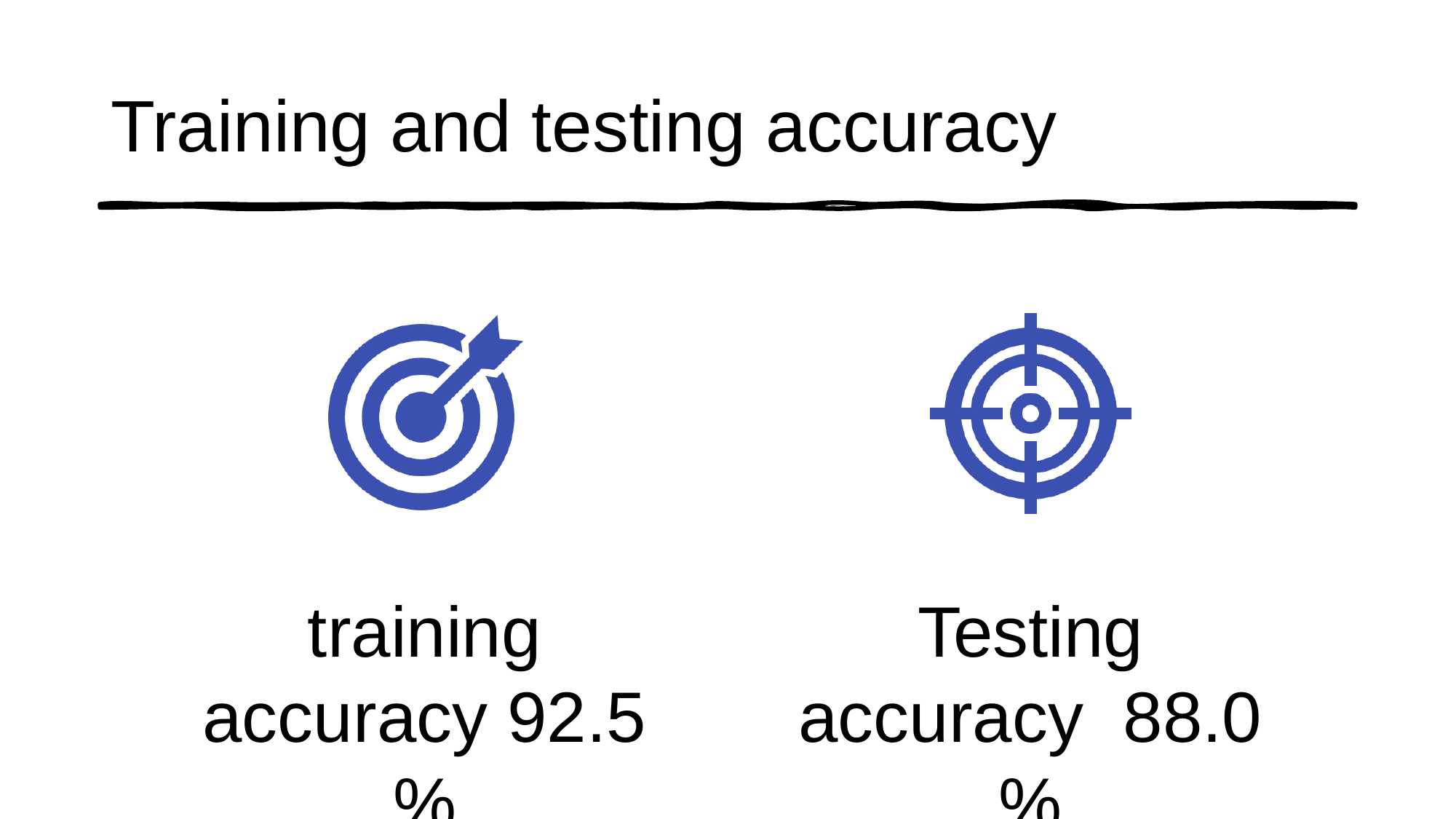

# Training and testing accuracy
training accuracy 92.5 %
Testing accuracy  88.0 %